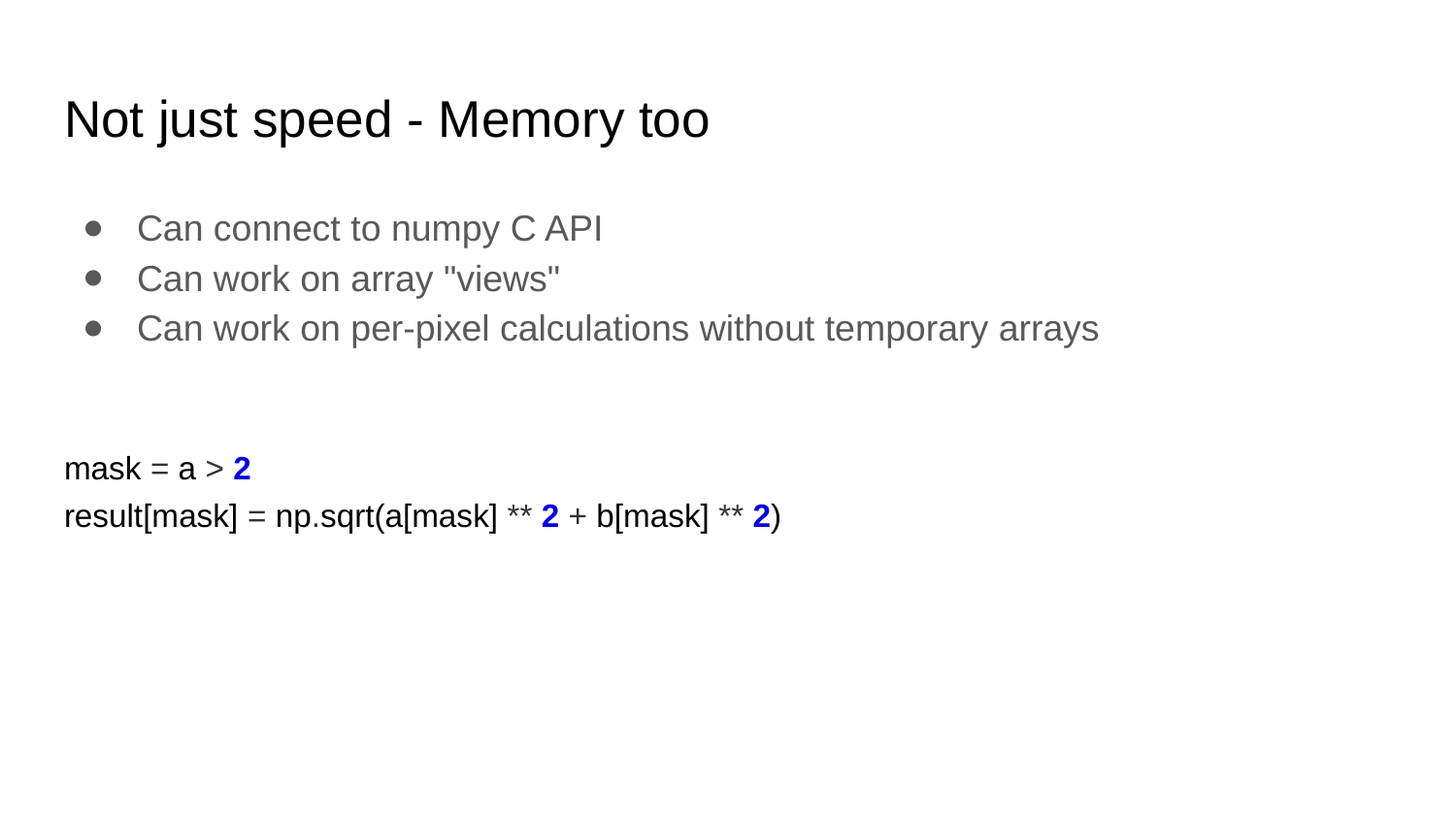

# Not just speed - Memory too
Can connect to numpy C API
Can work on array "views"
Can work on per-pixel calculations without temporary arrays

mask = a > 2
result[mask] = np.sqrt(a[mask] ** 2 + b[mask] ** 2)